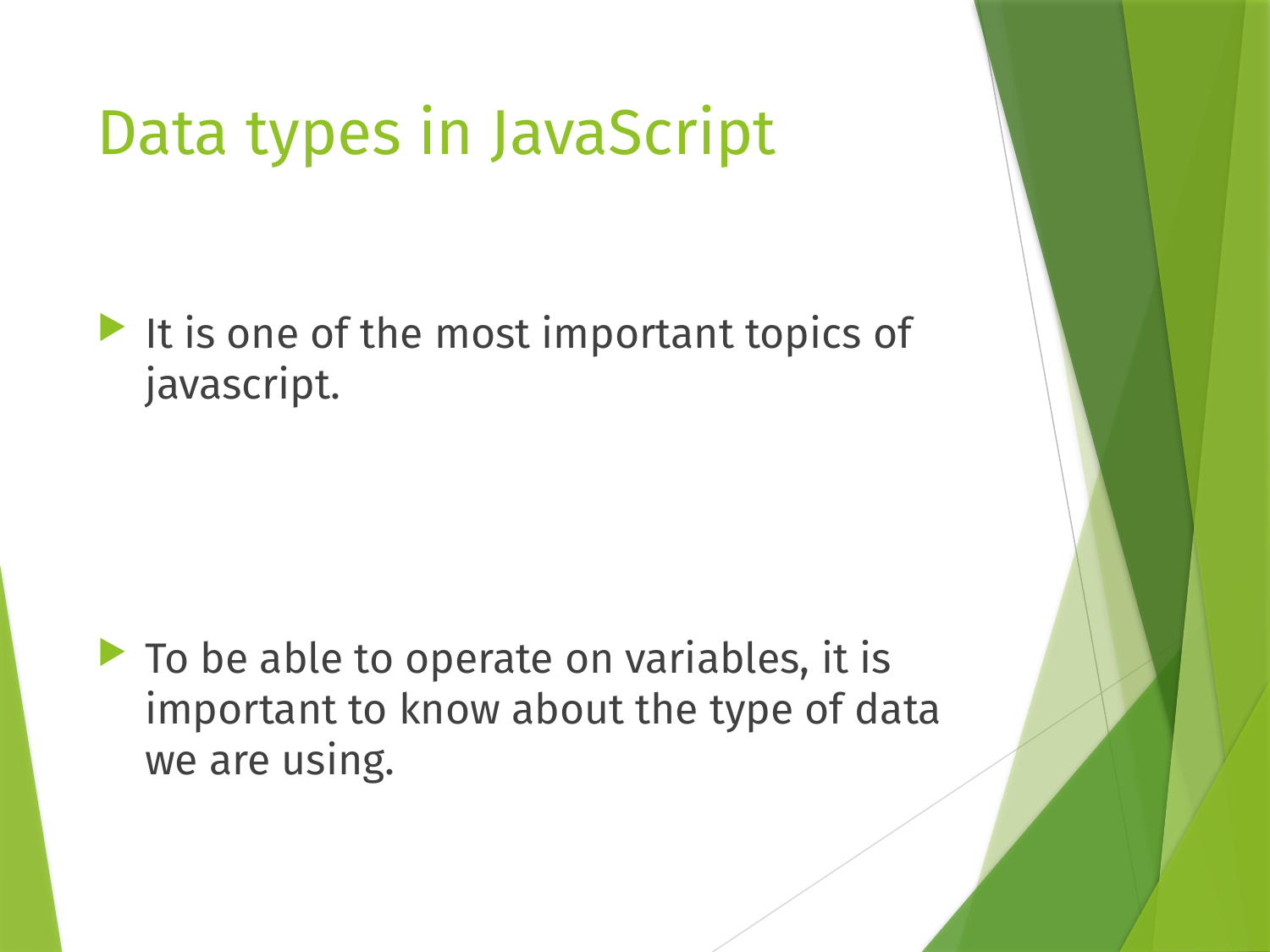

# Data types in JavaScript
It is one of the most important topics of javascript.

To be able to operate on variables, it is important to know about the type of data we are using.